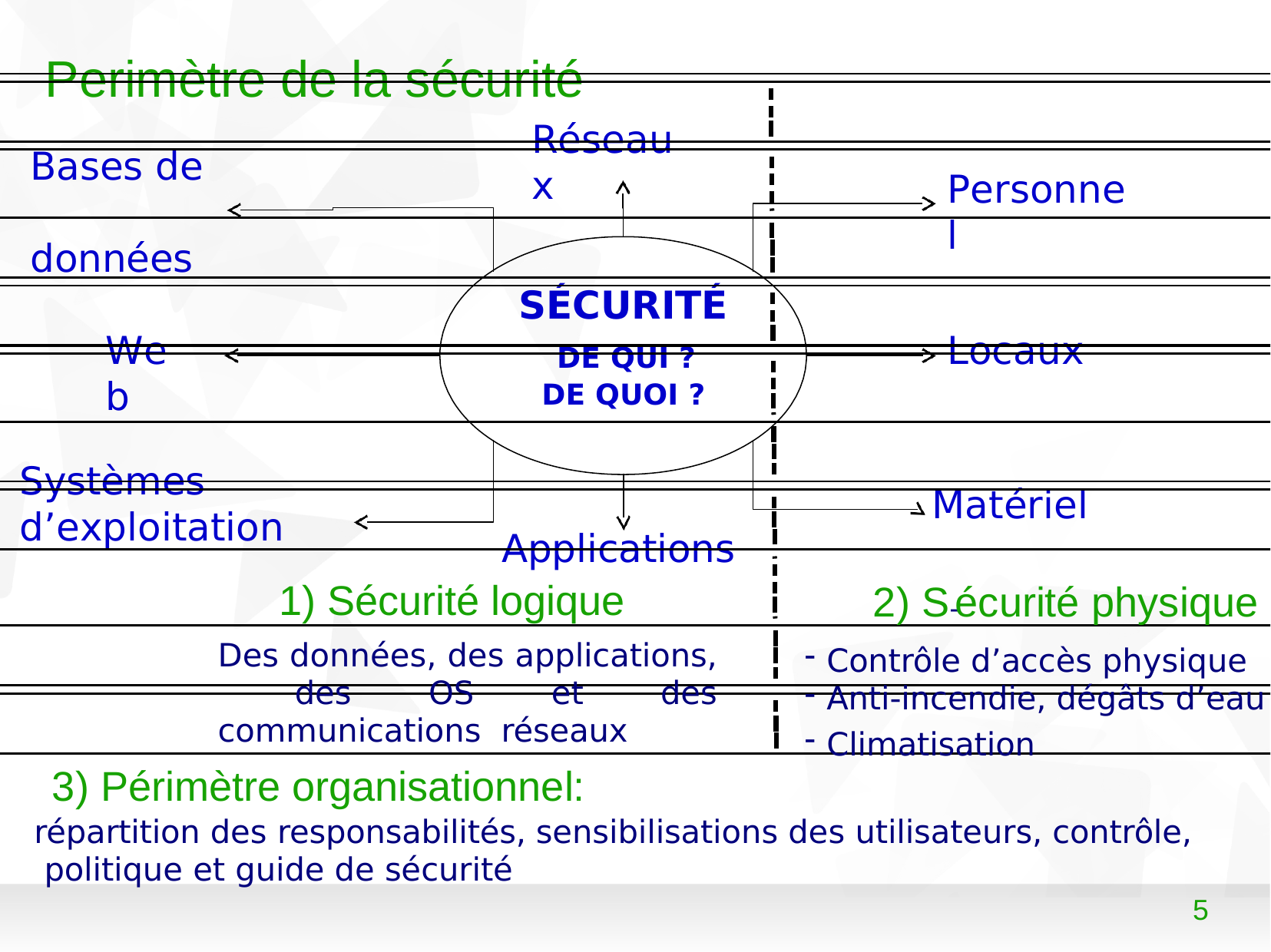

# Perimètre de la sécurité

Réseaux
Bases de  données

Personnel

SÉCURITÉ
DE QUI ?  DE QUOI ?
Web
Locaux
Systèmes  d’exploitation
Matériel
Applications
2) S- écurité physique
Contrôle d’accès physique
Anti-incendie, dégâts d’eau
Climatisation
1) Sécurité logique
Des données, des applications,  des OS et des communications  réseaux
3) Périmètre organisationnel:

répartition des responsabilités, sensibilisations des utilisateurs, contrôle,  politique et guide de sécurité
5